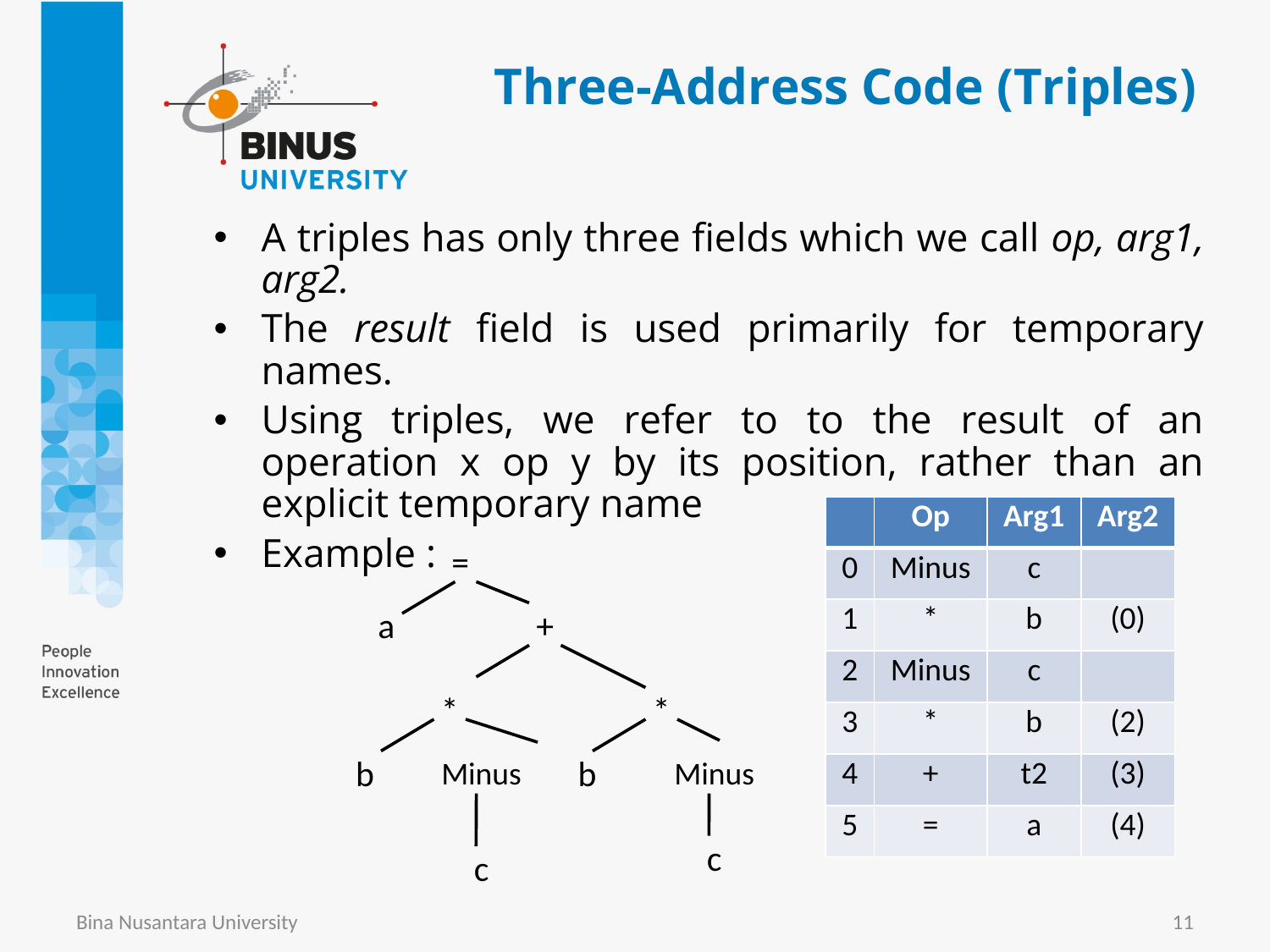

# Three-Address Code (Triples)
A triples has only three fields which we call op, arg1, arg2.
The result field is used primarily for temporary names.
Using triples, we refer to to the result of an operation x op y by its position, rather than an explicit temporary name
Example :
|  | Op | Arg1 | Arg2 |
| --- | --- | --- | --- |
| 0 | Minus | c |  |
| 1 | \* | b | (0) |
| 2 | Minus | c |  |
| 3 | \* | b | (2) |
| 4 | + | t2 | (3) |
| 5 | = | a | (4) |
=
a
+
*
*
b
Minus
b
c
c
Minus
Bina Nusantara University
11